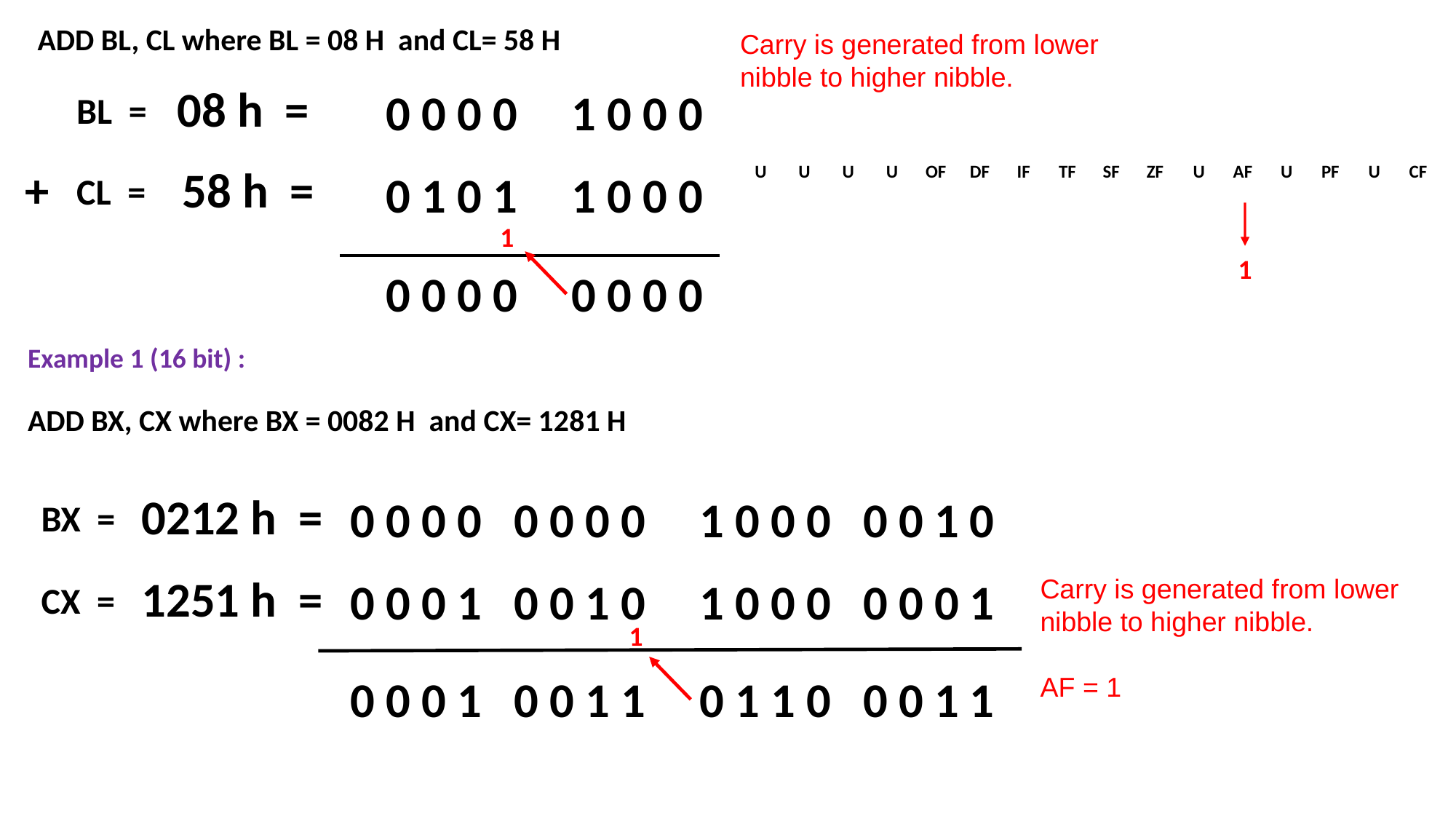

ADD BL, CL where BL = 08 H  and CL= 58 H
Carry is generated from lower nibble to higher nibble.
08 h  =
0 0 0 0     1 0 0 0
BL  =
+
58 h  =
0 1 0 1     1 0 0 0
| U | U | U | U | OF | DF | IF | TF | SF | ZF | U | AF | U | PF | U | CF |
| --- | --- | --- | --- | --- | --- | --- | --- | --- | --- | --- | --- | --- | --- | --- | --- |
CL  =
1
1
0 0 0 0     0 0 0 0
Example 1 (16 bit) :
ADD BX, CX where BX = 0082 H  and CX= 1281 H
0212 h  =
0 0 0 0   0 0 0 0     1 0 0 0   0 0 1 0
BX  =
1251 h  =
0 0 0 1   0 0 1 0     1 0 0 0   0 0 0 1
Carry is generated from lower nibble to higher nibble.

AF = 1
CX  =
1
0 0 0 1   0 0 1 1     0 1 1 0   0 0 1 1